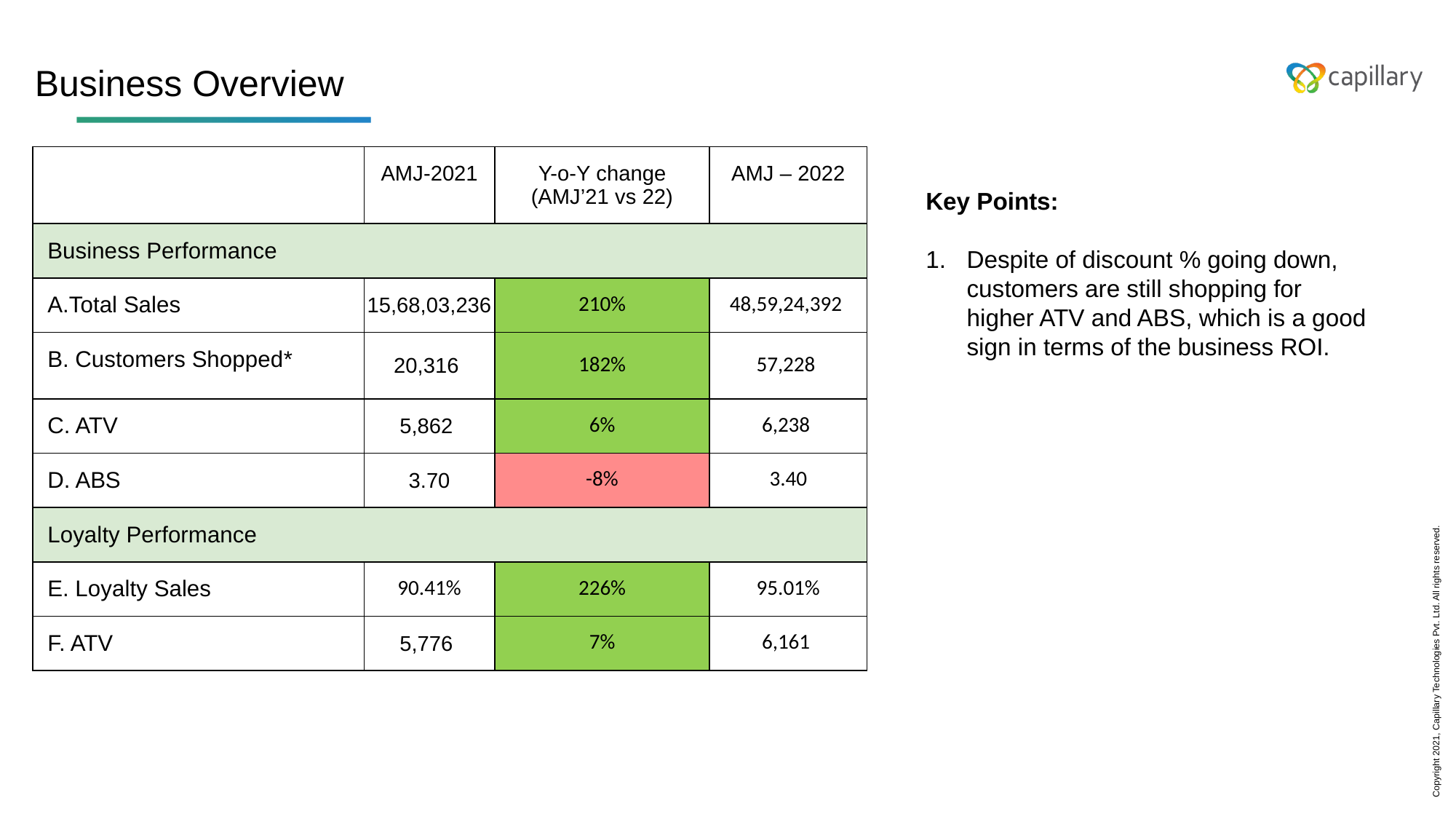

# Business Overview
|  | AMJ-2021 | Y-o-Y change (AMJ’21 vs 22) | AMJ – 2022 |
| --- | --- | --- | --- |
| Business Performance |  |  |  |
| A.Total Sales | 15,68,03,236 | 210% | 48,59,24,392 |
| B. Customers Shopped\* | 20,316 | 182% | 57,228 |
| C. ATV | 5,862 | 6% | 6,238 |
| D. ABS | 3.70 | -8% | 3.40 |
| Loyalty Performance |  |  |  |
| E. Loyalty Sales | 90.41% | 226% | 95.01% |
| F. ATV | 5,776 | 7% | 6,161 |
Key Points:

Despite of discount % going down, customers are still shopping for higher ATV and ABS, which is a good sign in terms of the business ROI.